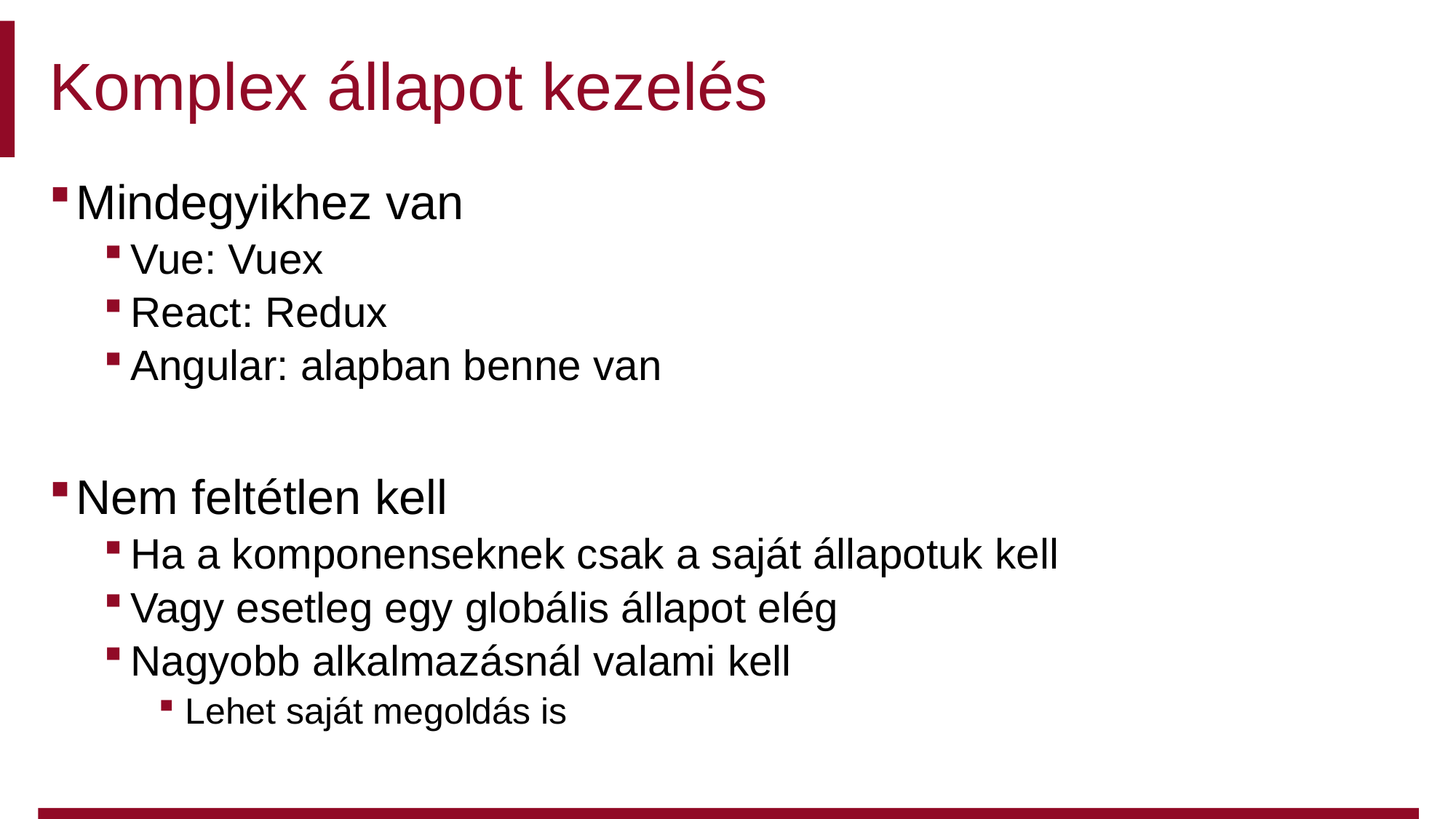

# Komplex állapot kezelés
Mindegyikhez van
Vue: Vuex
React: Redux
Angular: alapban benne van

Nem feltétlen kell
Ha a komponenseknek csak a saját állapotuk kell
Vagy esetleg egy globális állapot elég
Nagyobb alkalmazásnál valami kell
Lehet saját megoldás is